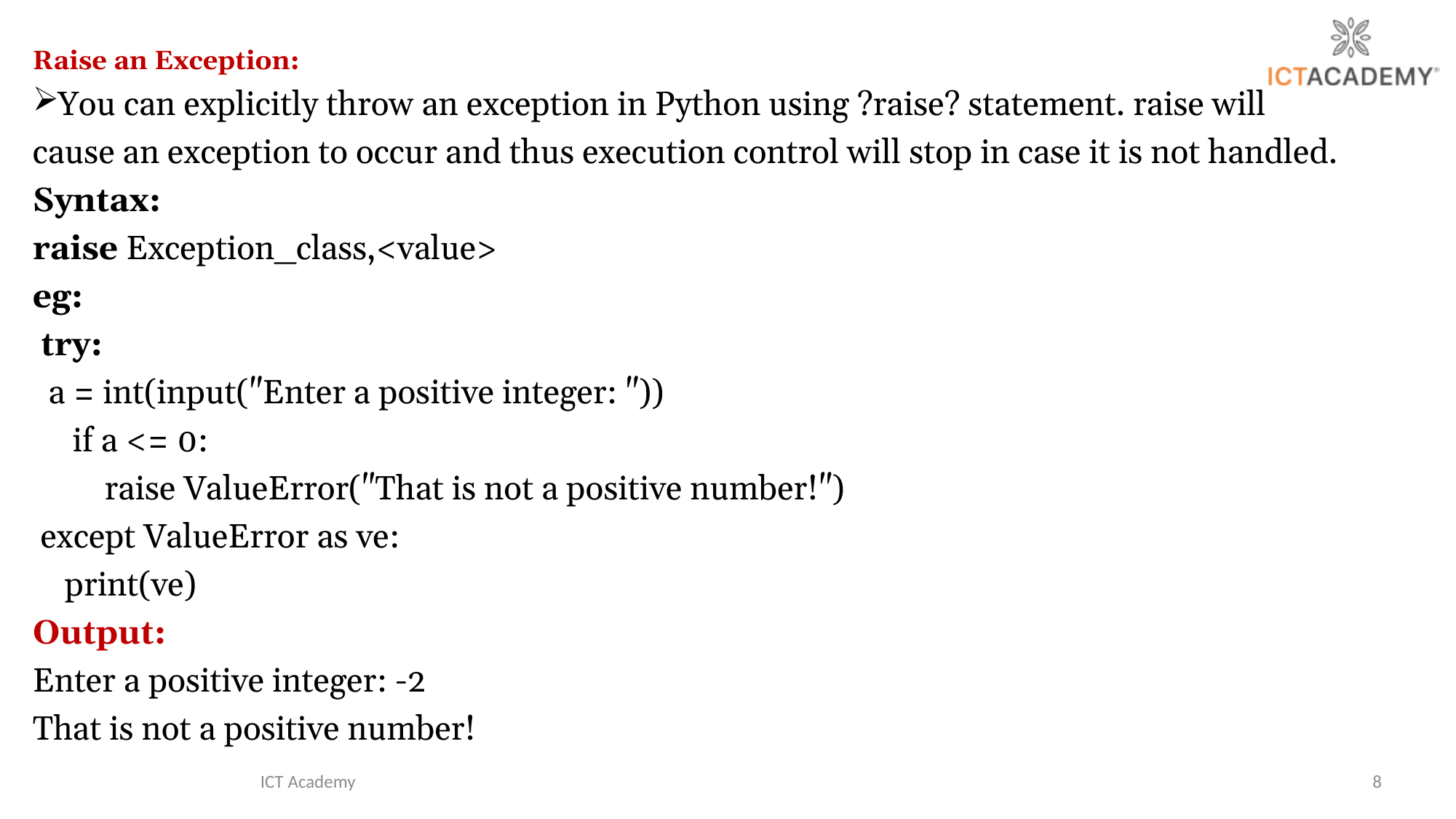

Raise an Exception:
You can explicitly throw an exception in Python using ?raise? statement. raise will
cause an exception to occur and thus execution control will stop in case it is not handled.
Syntax:
raise Exception_class,<value>
eg:
 try:
  a = int(input("Enter a positive integer: "))
     if a <= 0:
         raise ValueError("That is not a positive number!")
 except ValueError as ve:
    print(ve)
Output:
Enter a positive integer: -2
That is not a positive number!
ICT Academy
8